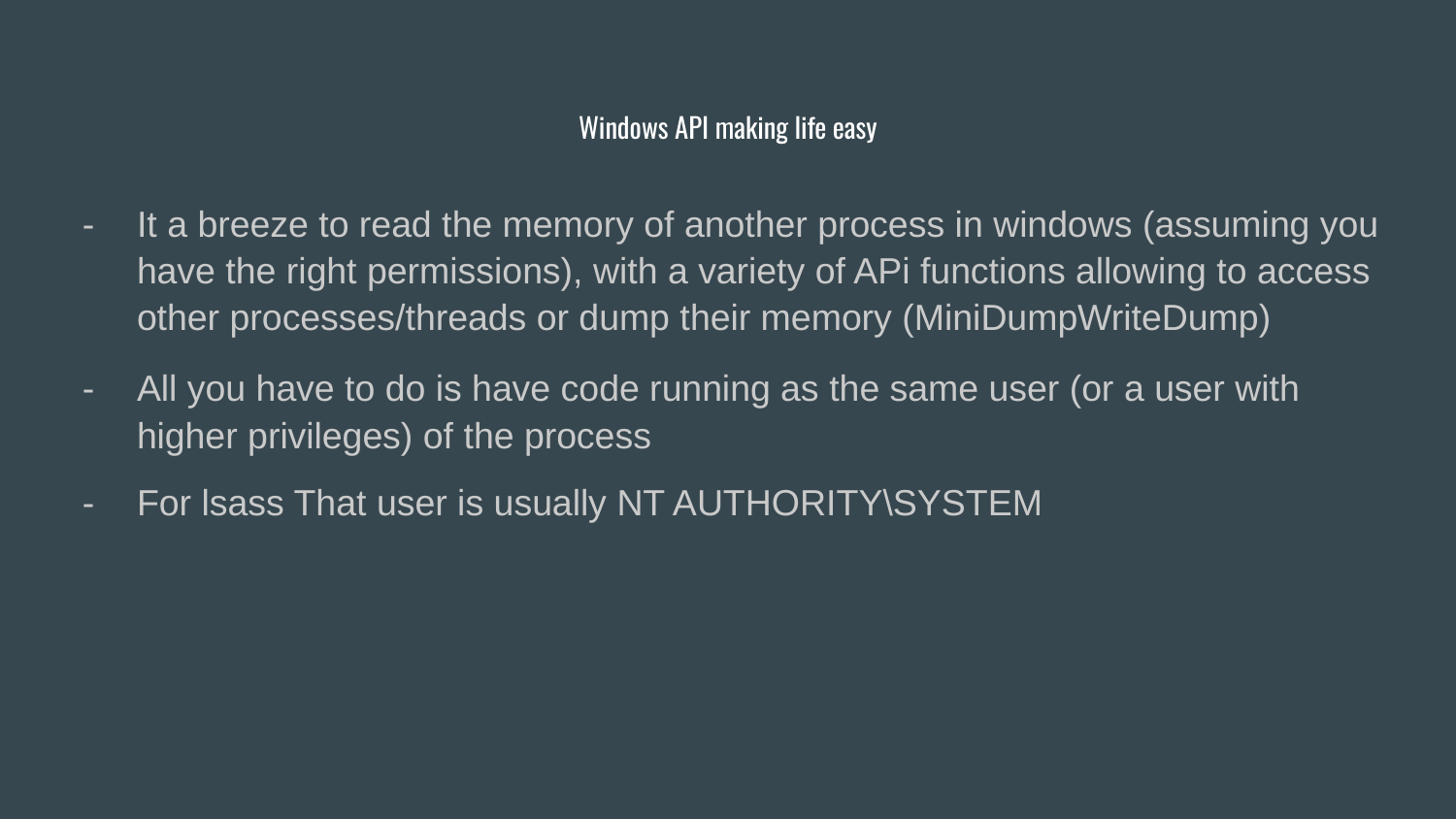

# Windows API making life easy
It a breeze to read the memory of another process in windows (assuming you have the right permissions), with a variety of APi functions allowing to access other processes/threads or dump their memory (MiniDumpWriteDump)
All you have to do is have code running as the same user (or a user with higher privileges) of the process
For lsass That user is usually NT AUTHORITY\SYSTEM